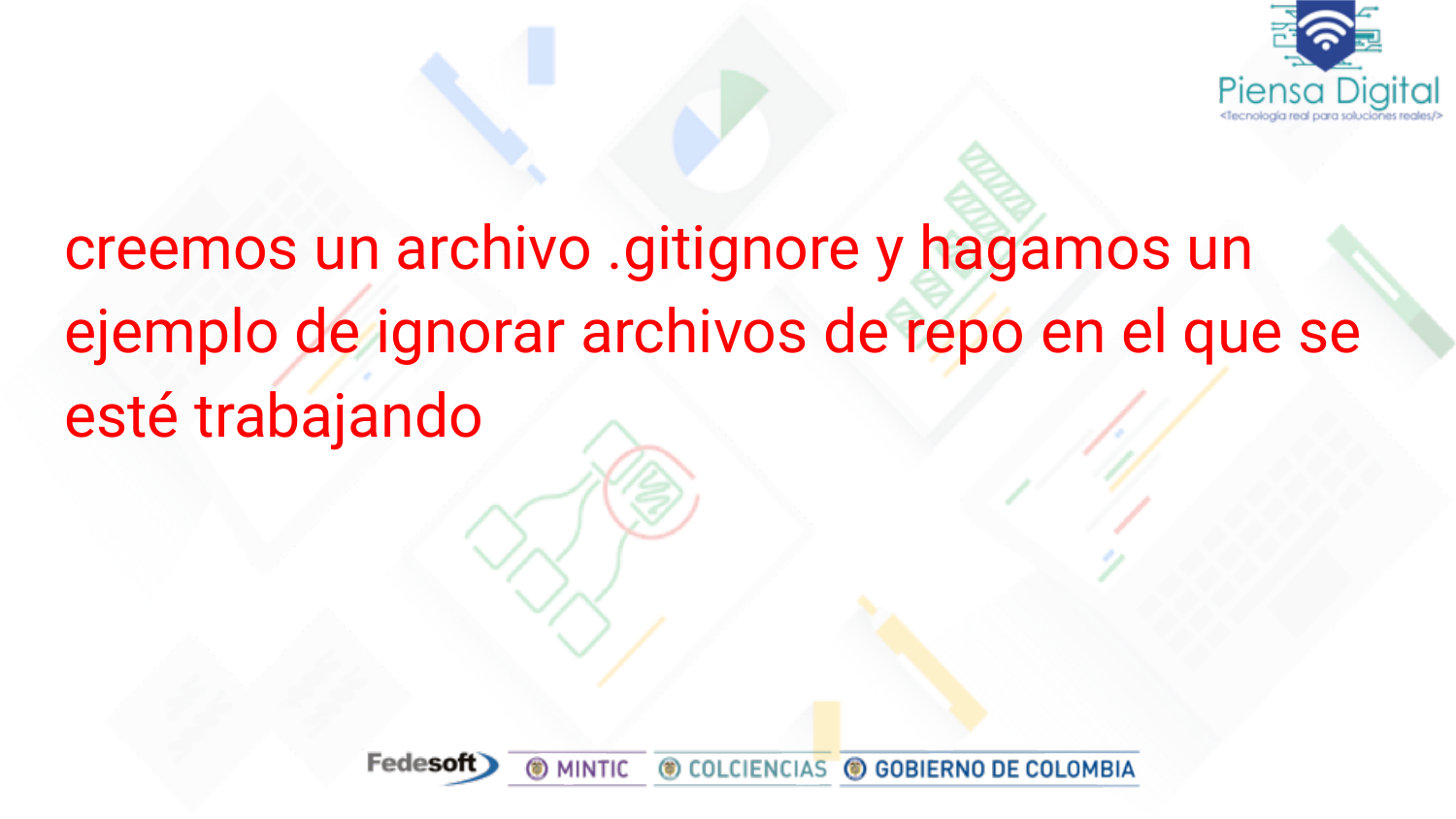

creemos un archivo .gitignore y hagamos un ejemplo de ignorar archivos de repo en el que se esté trabajando